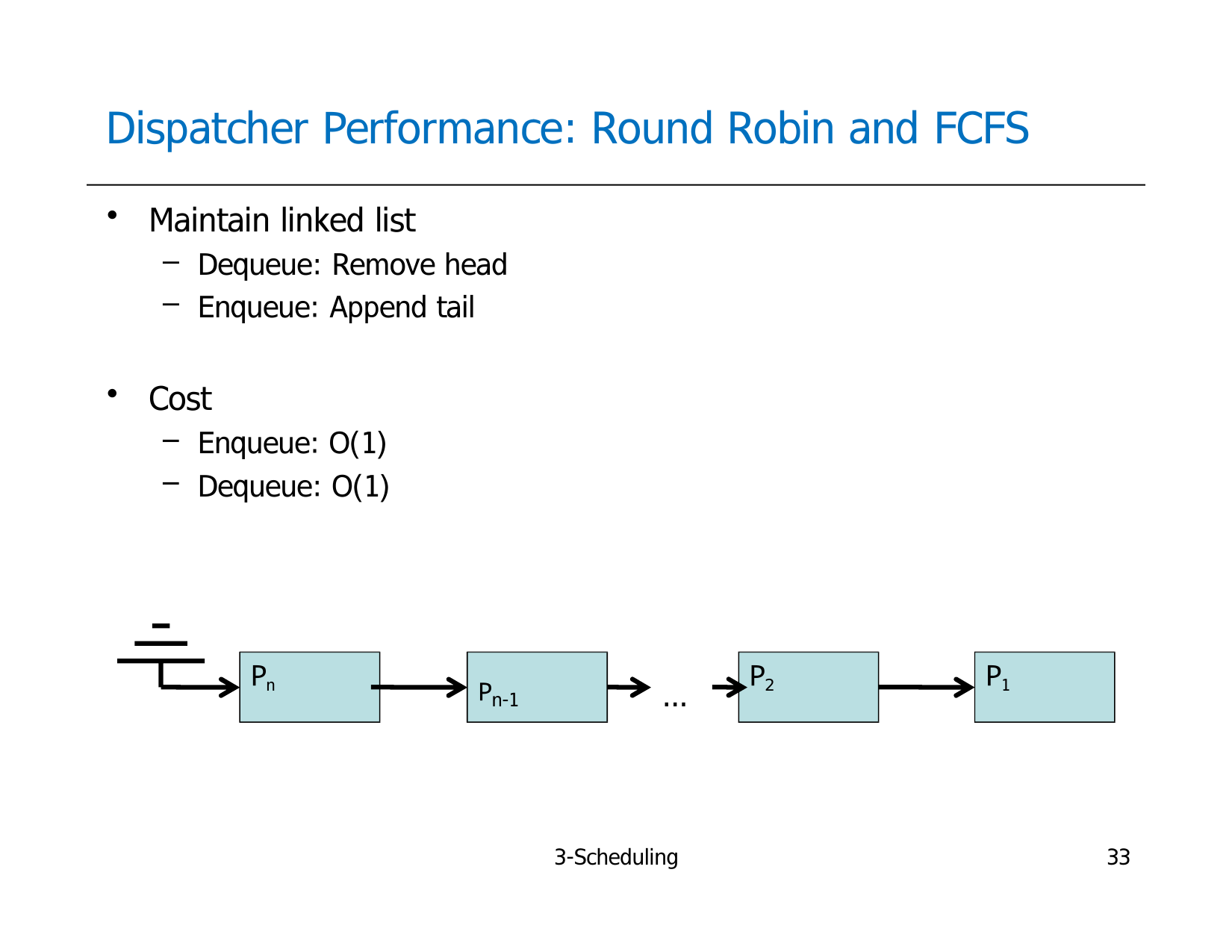

# Dispatcher Performance: Round Robin and FCFS
Maintain linked list
Dequeue: Remove head
Enqueue: Append tail

Cost
Enqueue: O(1)
Dequeue: O(1)

Pn-1
P1
Pn
P2

…

3-Scheduling
33